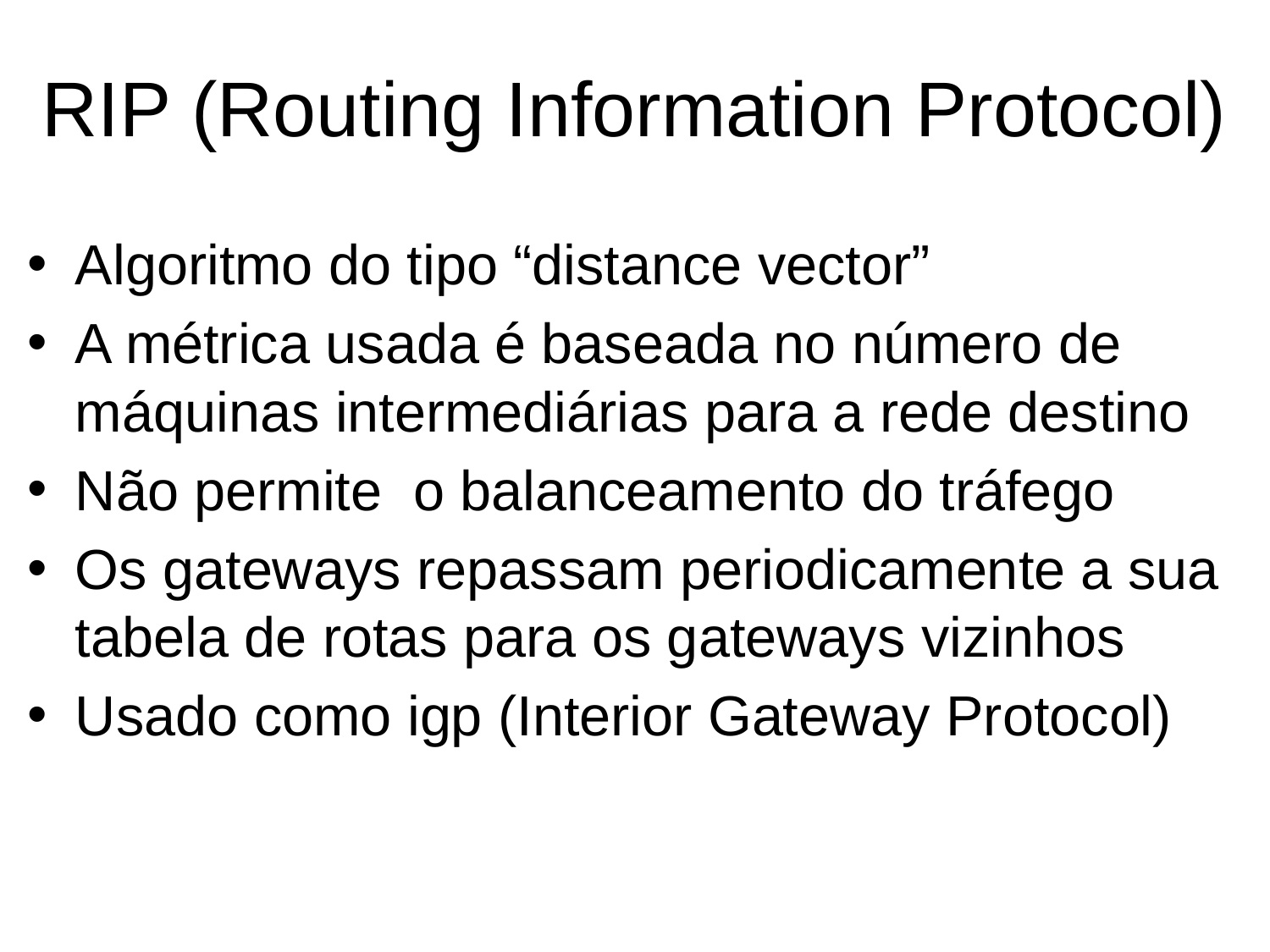

# RIP (Routing Information Protocol)
Algoritmo do tipo “distance vector”
A métrica usada é baseada no número de máquinas intermediárias para a rede destino
Não permite  o balanceamento do tráfego
Os gateways repassam periodicamente a sua tabela de rotas para os gateways vizinhos
Usado como igp (Interior Gateway Protocol)